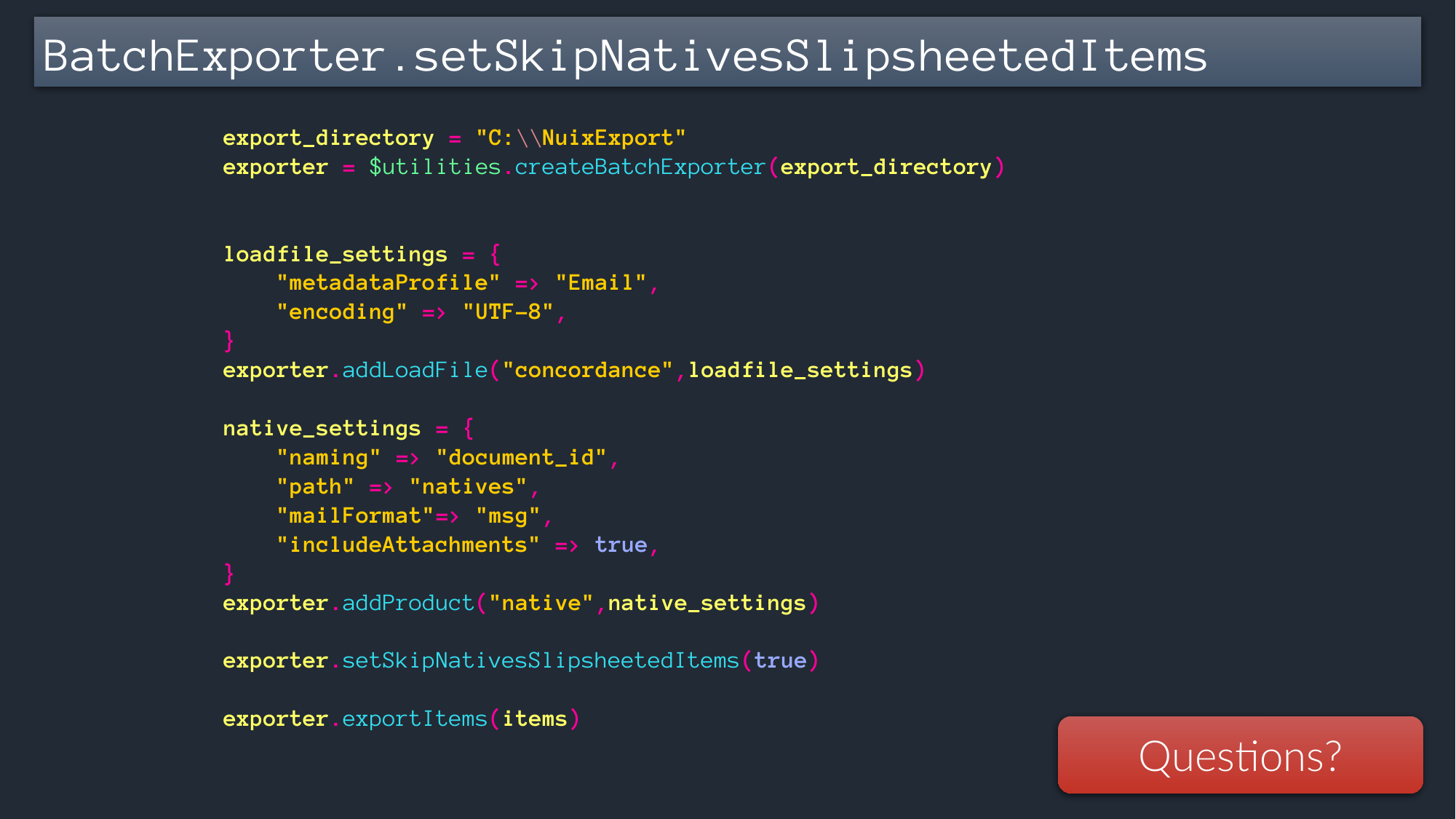

BatchExporter.setSkipNativesSlipsheetedItems
export_directory = "C:\\NuixExport"
exporter = $utilities.createBatchExporter(export_directory)

loadfile_settings = {
    "metadataProfile" => "Email",
    "encoding" => "UTF-8",
}
exporter.addLoadFile("concordance",loadfile_settings)

native_settings = {
    "naming" => "document_id",
    "path" => "natives",
    "mailFormat"=> "msg",
    "includeAttachments" => true,
}
exporter.addProduct("native",native_settings)

exporter.setSkipNativesSlipsheetedItems(true)

exporter.exportItems(items)
Questions?